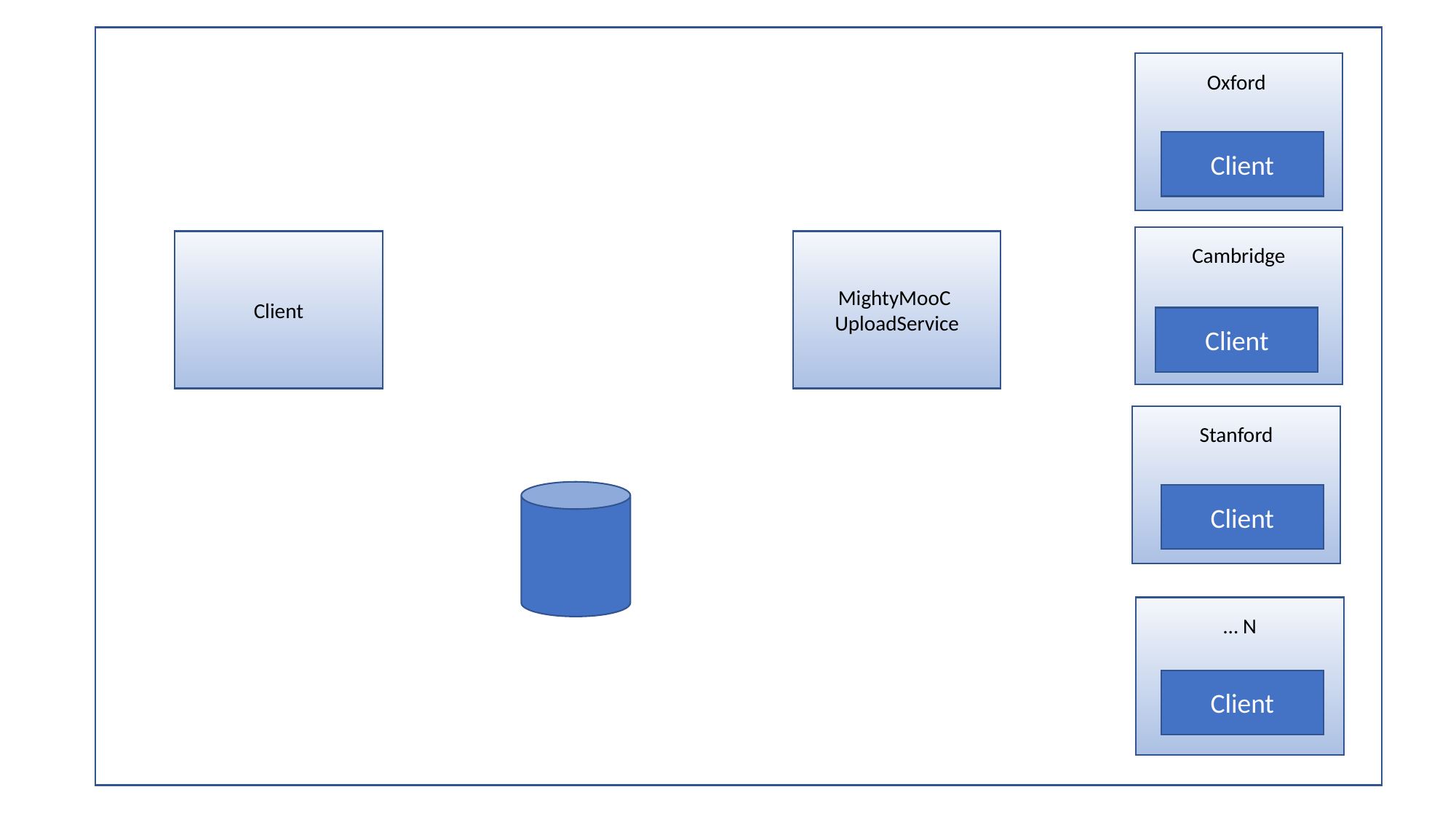

Oxford

Client
Cambridge

Client
MightyMooC
UploadService
Client
Stanford

Client
… N

Client